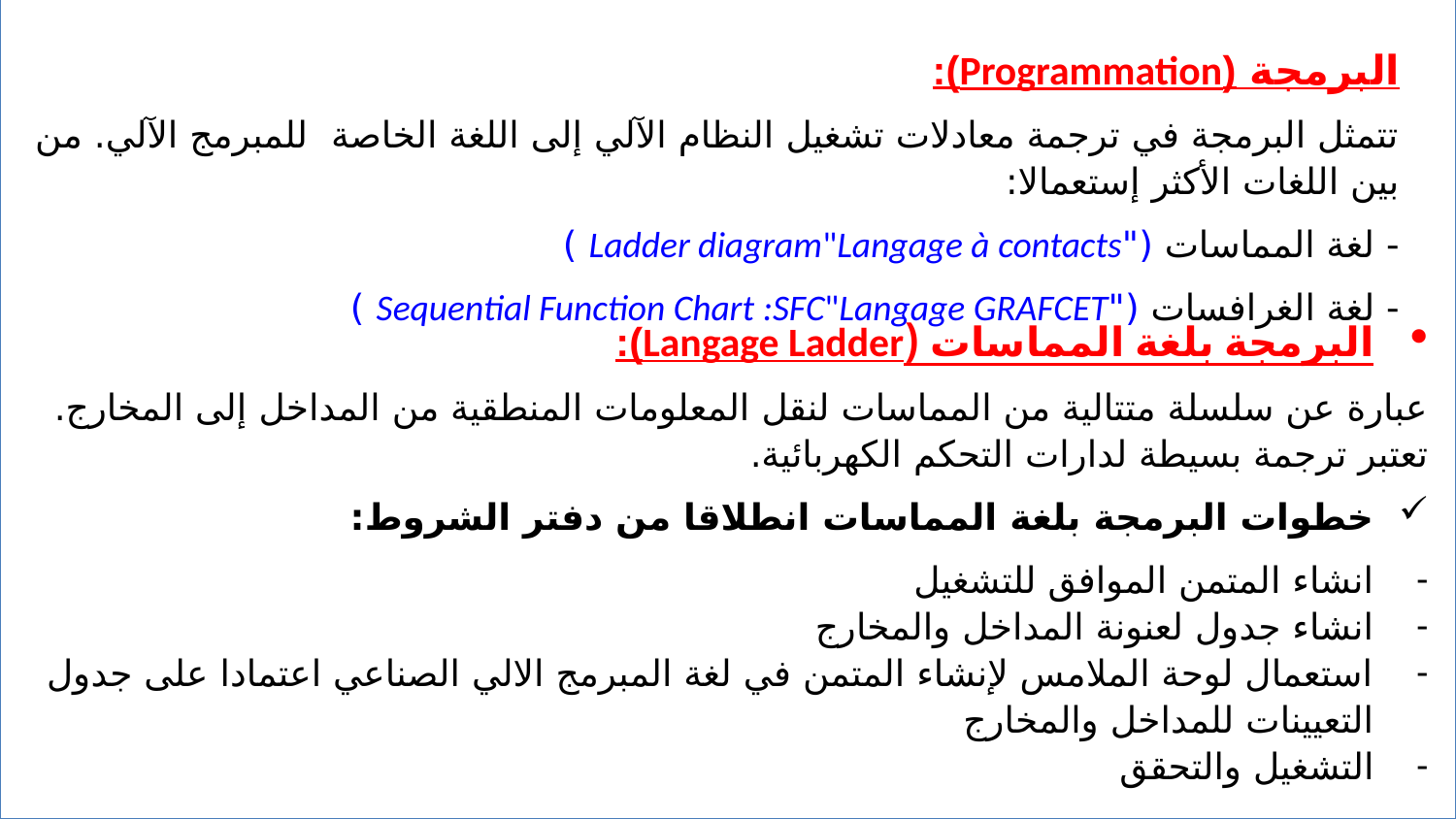

البرمجة (Programmation):
تتمثل البرمجة في ترجمة معادلات تشغيل النظام الآلي إلى اللغة الخاصة  للمبرمج الآلي. من بين اللغات الأكثر إستعمالا:
- لغة المماسات ("Ladder diagram"Langage à contacts )
- لغة الغرافسات ("Sequential Function Chart :SFC"Langage GRAFCET )

البرمجة بلغة المماسات (Langage Ladder):
عبارة عن سلسلة متتالية من المماسات لنقل المعلومات المنطقية من المداخل إلى المخارج. تعتبر ترجمة بسيطة لدارات التحكم الكهربائية.
خطوات البرمجة بلغة المماسات انطلاقا من دفتر الشروط:
انشاء المتمن الموافق للتشغيل
انشاء جدول لعنونة المداخل والمخارج
استعمال لوحة الملامس لإنشاء المتمن في لغة المبرمج الالي الصناعي اعتمادا على جدول التعيينات للمداخل والمخارج
التشغيل والتحقق